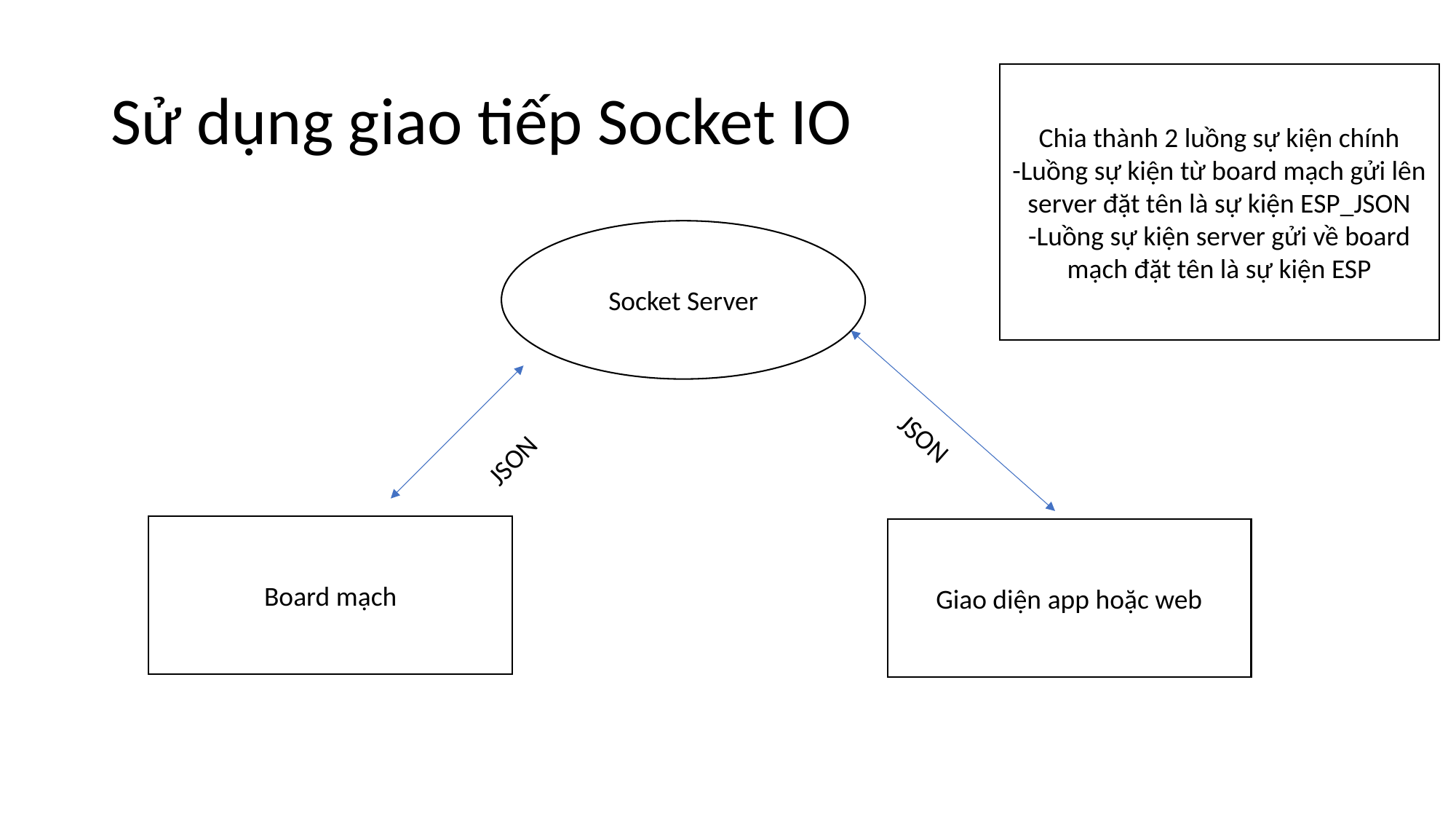

# Sử dụng giao tiếp Socket IO
Chia thành 2 luồng sự kiện chính
-Luồng sự kiện từ board mạch gửi lên server đặt tên là sự kiện ESP_JSON
-Luồng sự kiện server gửi về board mạch đặt tên là sự kiện ESP
Socket Server
JSON
JSON
Board mạch
Giao diện app hoặc web